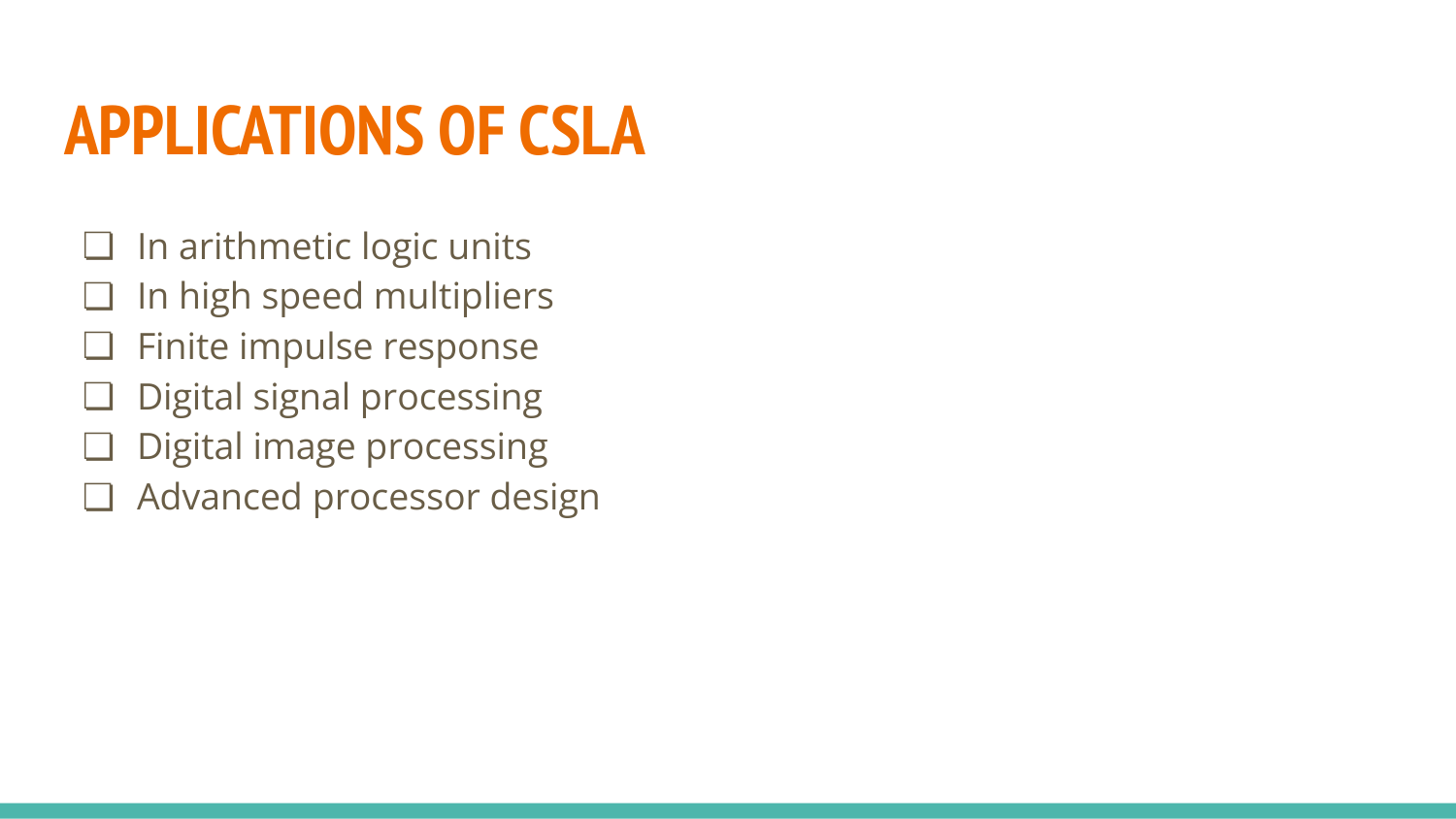

# APPLICATIONS OF CSLA
In arithmetic logic units
In high speed multipliers
Finite impulse response
Digital signal processing
Digital image processing
Advanced processor design